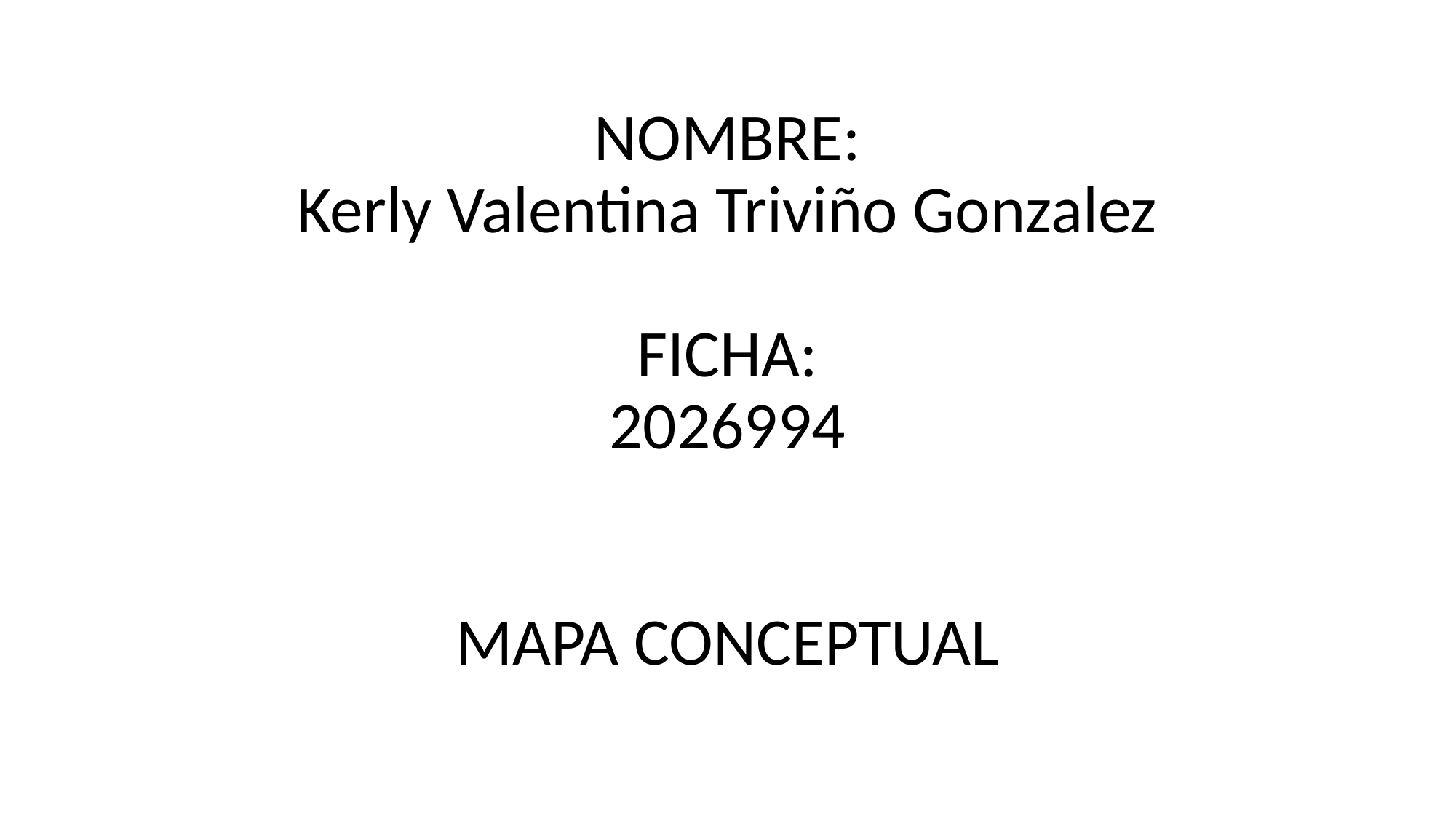

# NOMBRE: Kerly Valentina Triviño Gonzalez FICHA: 2026994 MAPA CONCEPTUAL